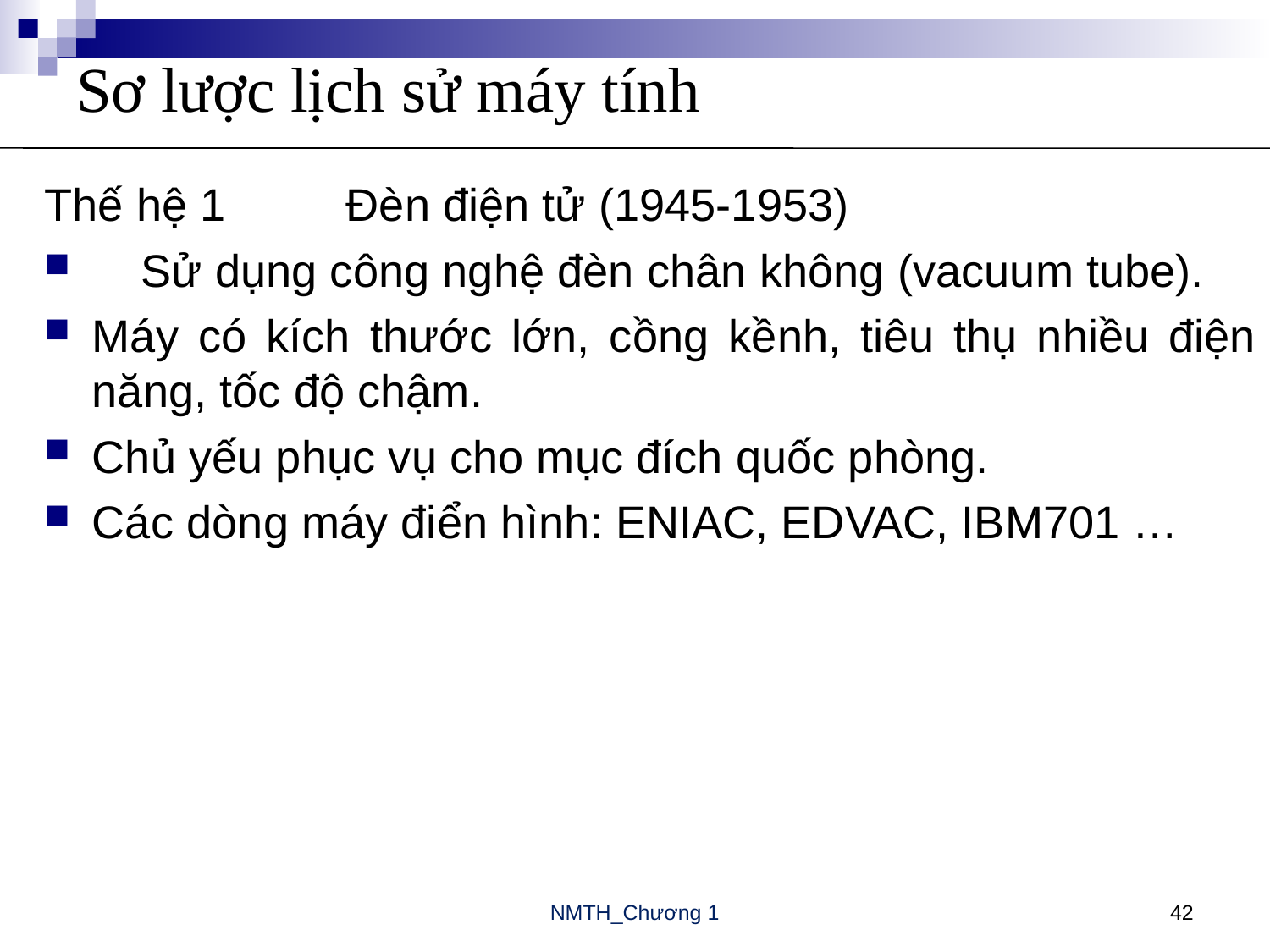

# Sơ lược lịch sử máy tính

Thế hệ 1	Đèn điện tử (1945-1953)
	Sử dụng công nghệ đèn chân không (vacuum tube).
Máy có kích thước lớn, cồng kềnh, tiêu thụ nhiều điện năng, tốc độ chậm.
Chủ yếu phục vụ cho mục đích quốc phòng.
Các dòng máy điển hình: ENIAC, EDVAC, IBM701 …
NMTH_Chương 1
42